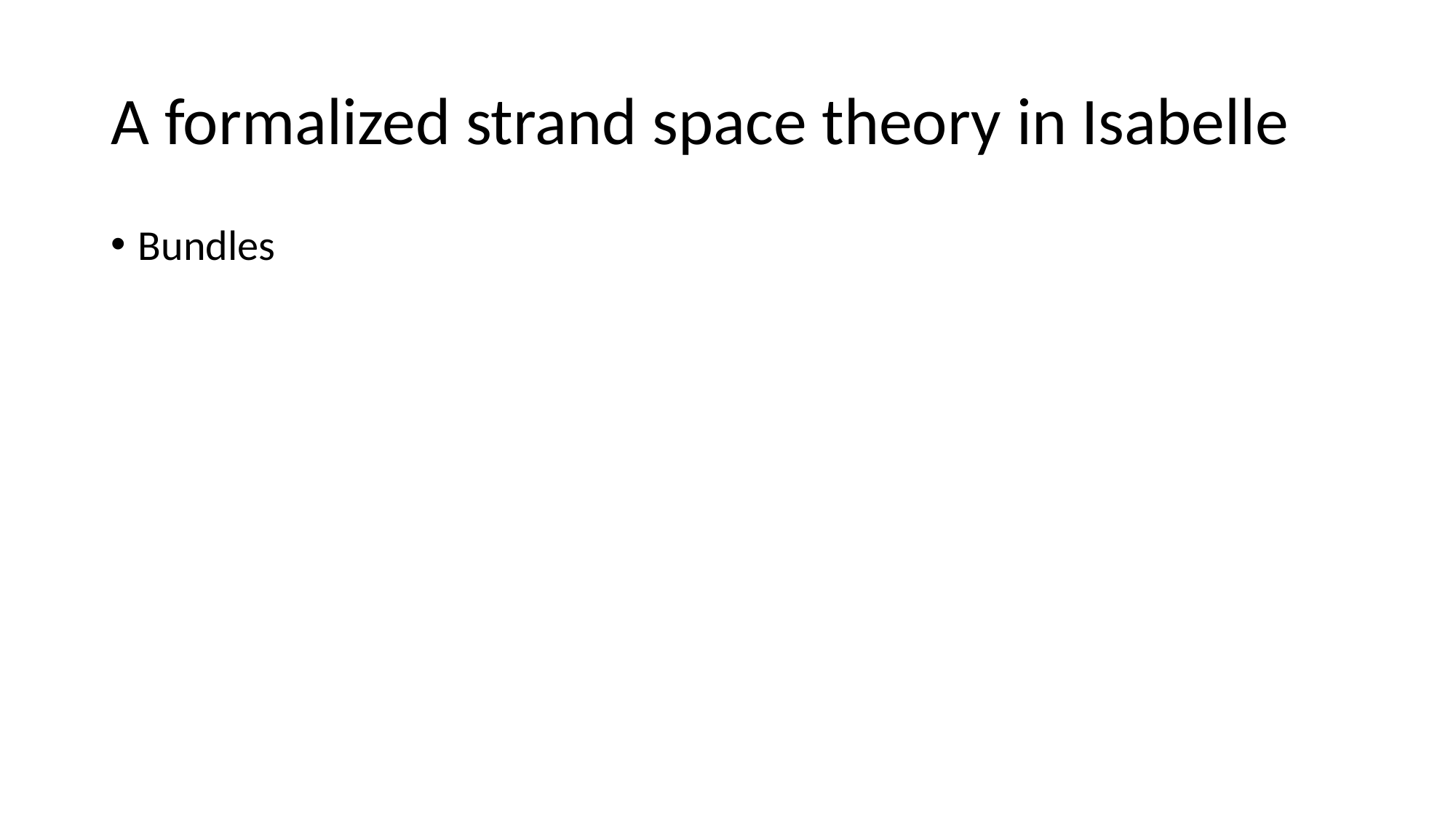

# A formalized strand space theory in Isabelle
Bundles